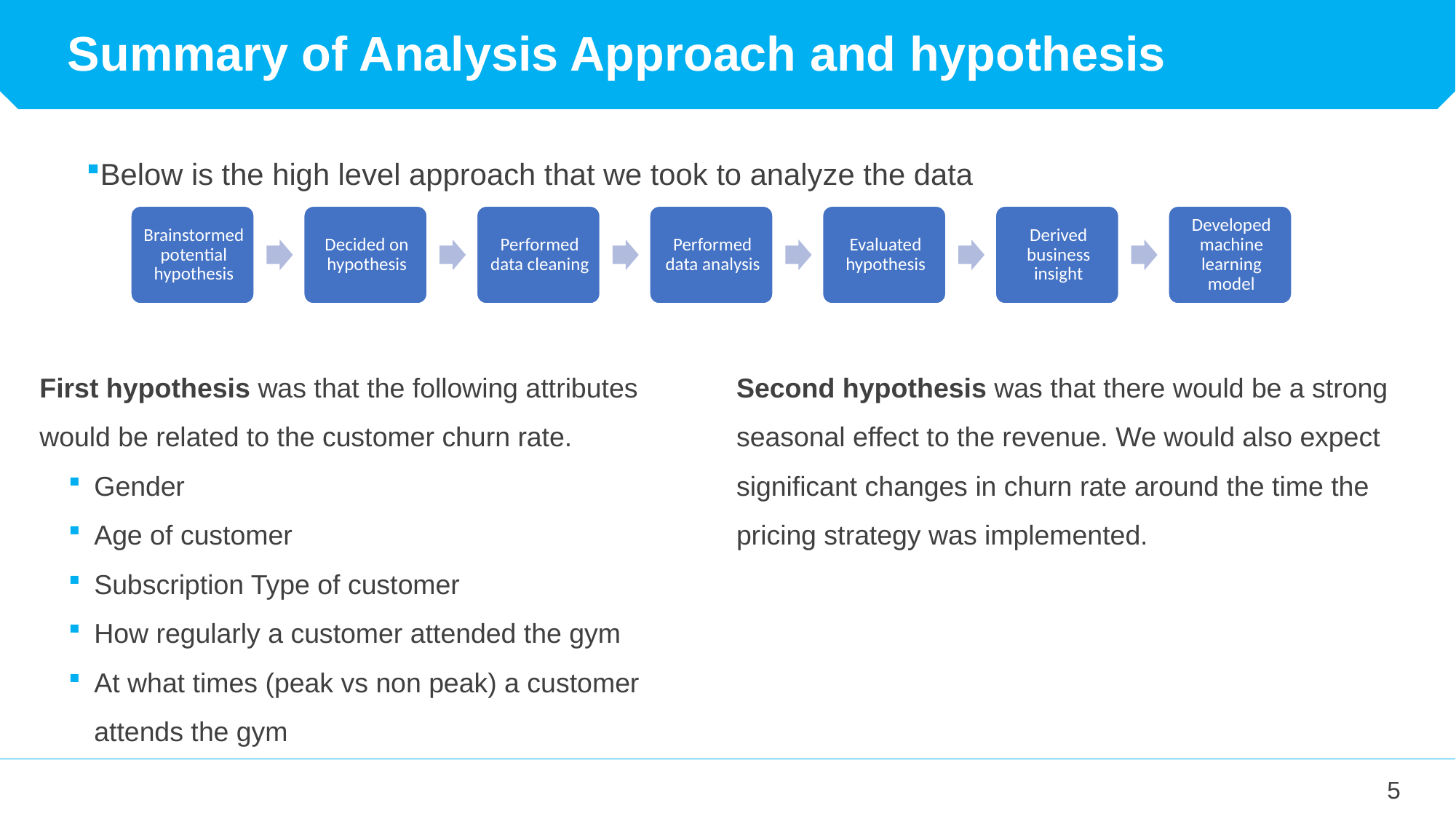

Summary of Analysis Approach and hypothesis
Brainstormed potential hypothesis

Decided on hypothesis

Performed data cleaning

Performed data analysis

Evaluated hypothesis

Derived business insight

Developed machine learning model
Below is the high level approach that we took to analyze the data
Second hypothesis was that there would be a strong seasonal effect to the revenue. We would also expect significant changes in churn rate around the time the pricing strategy was implemented.

First hypothesis was that the following attributes would be related to the customer churn rate.
Gender
Age of customer
Subscription Type of customer
How regularly a customer attended the gym
At what times (peak vs non peak) a customer attends the gym

5